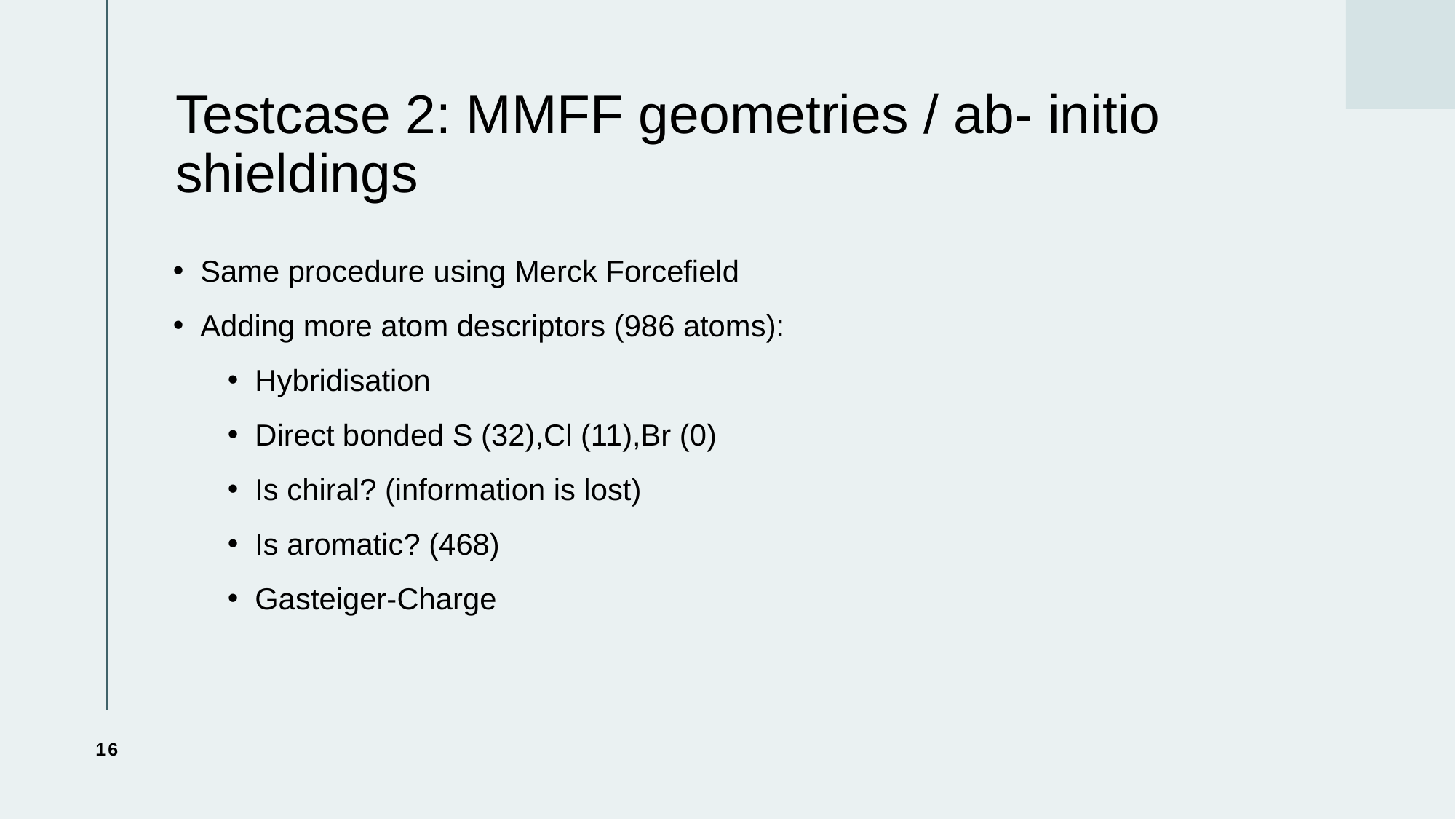

# Testcase 2: MMFF geometries / ab- initio shieldings
Same procedure using Merck Forcefield
Adding more atom descriptors (986 atoms):
Hybridisation
Direct bonded S (32),Cl (11),Br (0)
Is chiral? (information is lost)
Is aromatic? (468)
Gasteiger-Charge
16